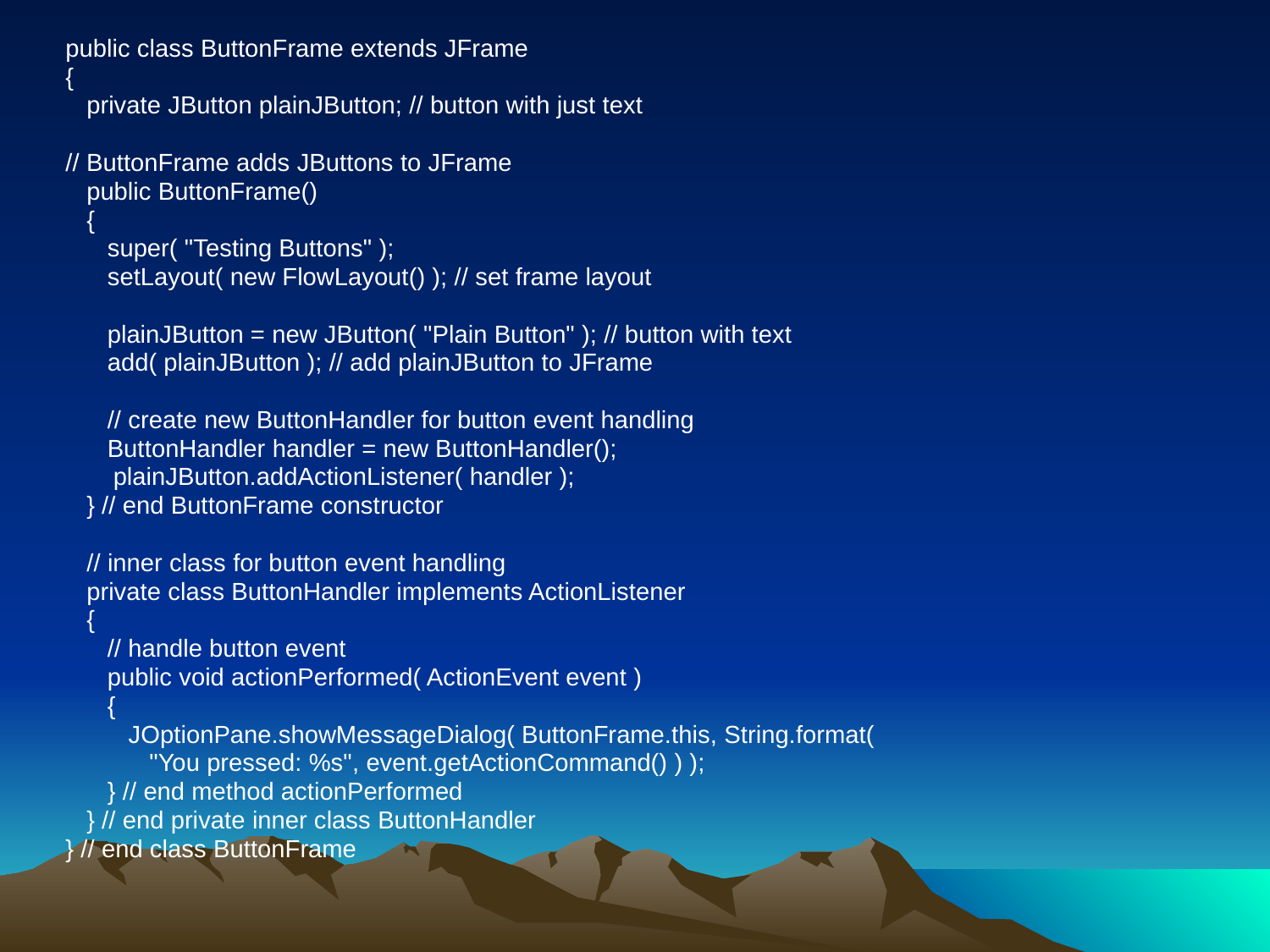

public class ButtonFrame extends JFrame
{
   private JButton plainJButton; // button with just text

// ButtonFrame adds JButtons to JFrame
   public ButtonFrame()
   {
      super( "Testing Buttons" );
      setLayout( new FlowLayout() ); // set frame layout

      plainJButton = new JButton( "Plain Button" ); // button with text
      add( plainJButton ); // add plainJButton to JFrame

      // create new ButtonHandler for button event handling
      ButtonHandler handler = new ButtonHandler();
	plainJButton.addActionListener( handler );
   } // end ButtonFrame constructor

   // inner class for button event handling
   private class ButtonHandler implements ActionListener
   {
      // handle button event
      public void actionPerformed( ActionEvent event )
      {
         JOptionPane.showMessageDialog( ButtonFrame.this, String.format(
            "You pressed: %s", event.getActionCommand() ) );
      } // end method actionPerformed
   } // end private inner class ButtonHandler
} // end class ButtonFrame